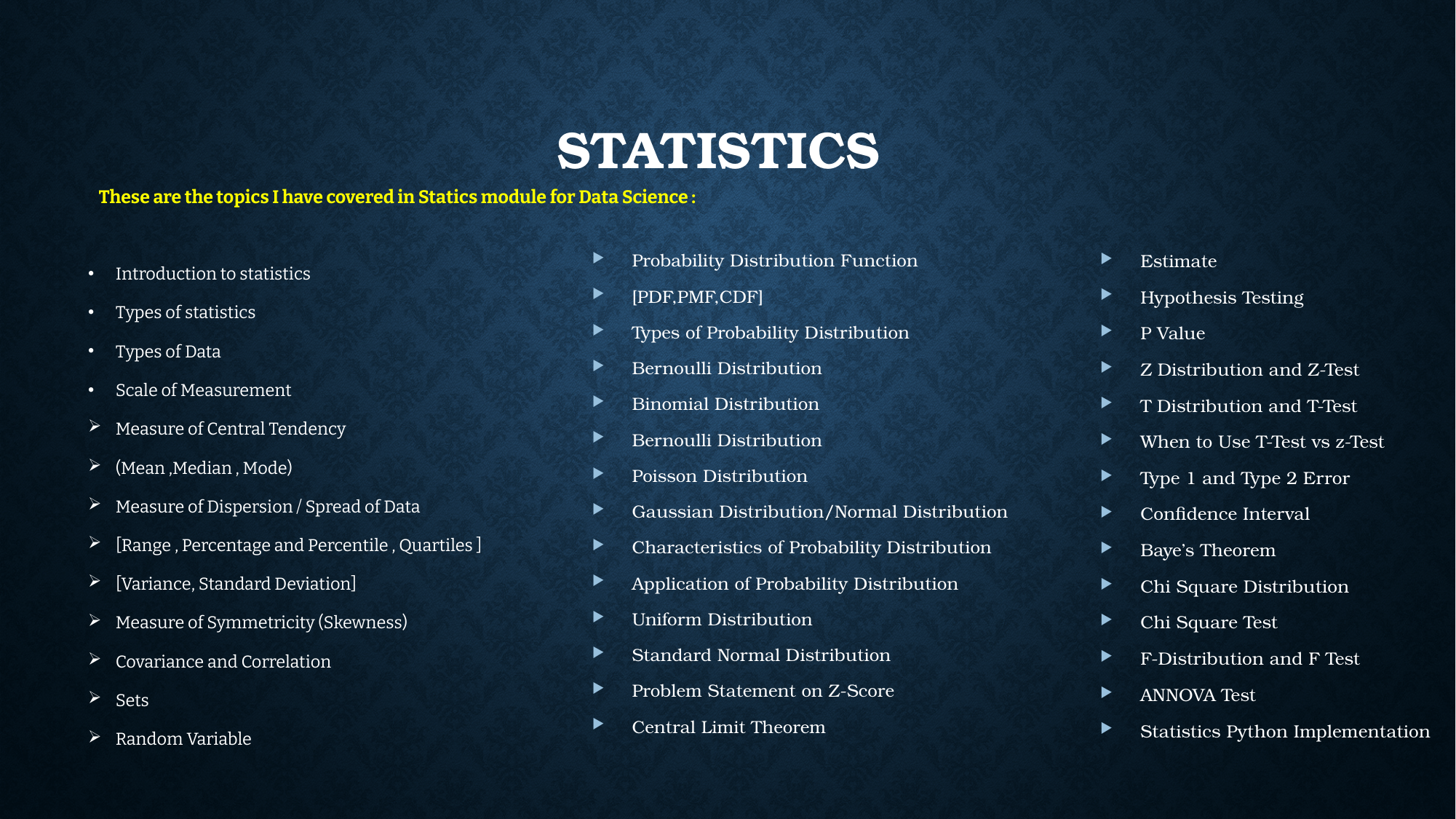

# Statistics
These are the topics I have covered in Statics module for Data Science :
Probability Distribution Function
[PDF,PMF,CDF]
Types of Probability Distribution
Bernoulli Distribution
Binomial Distribution
Bernoulli Distribution
Poisson Distribution
Gaussian Distribution/Normal Distribution
Characteristics of Probability Distribution
Application of Probability Distribution
Uniform Distribution
Standard Normal Distribution
Problem Statement on Z-Score
Central Limit Theorem

Estimate
Hypothesis Testing
P Value
Z Distribution and Z-Test
T Distribution and T-Test
When to Use T-Test vs z-Test
Type 1 and Type 2 Error
Confidence Interval
Baye’s Theorem
Chi Square Distribution
Chi Square Test
F-Distribution and F Test
ANNOVA Test
Statistics Python Implementation

Introduction to statistics
Types of statistics
Types of Data
Scale of Measurement
Measure of Central Tendency
(Mean ,Median , Mode)
Measure of Dispersion / Spread of Data
[Range , Percentage and Percentile , Quartiles ]
[Variance, Standard Deviation]
Measure of Symmetricity (Skewness)
Covariance and Correlation
Sets
Random Variable